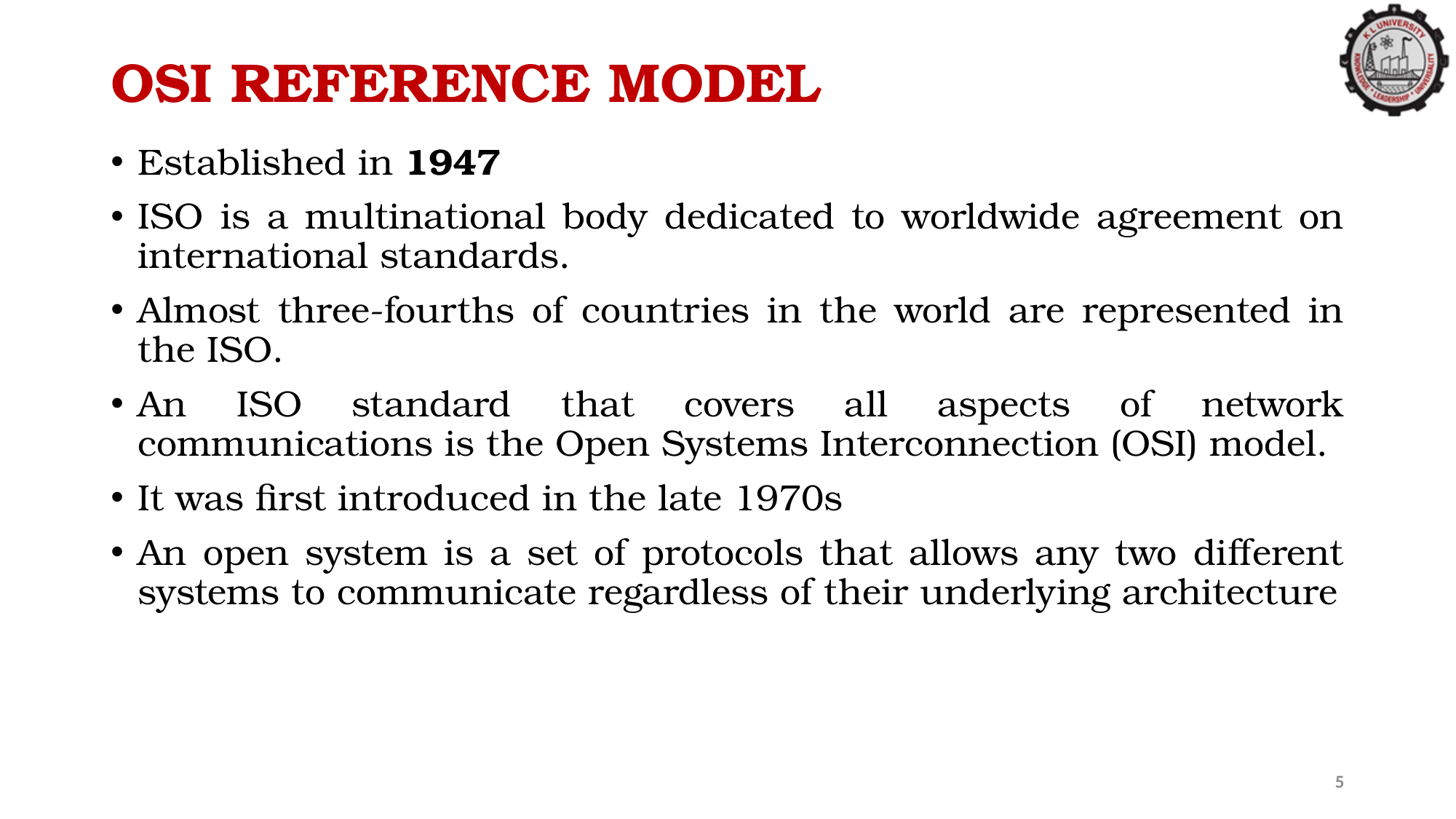

# OSI REFERENCE MODEL
Established in 1947
ISO is a multinational body dedicated to worldwide agreement on international standards.
Almost three-fourths of countries in the world are represented in the ISO.
An ISO standard that covers all aspects of network communications is the Open Systems Interconnection (OSI) model.
It was first introduced in the late 1970s
An open system is a set of protocols that allows any two different systems to communicate regardless of their underlying architecture

5